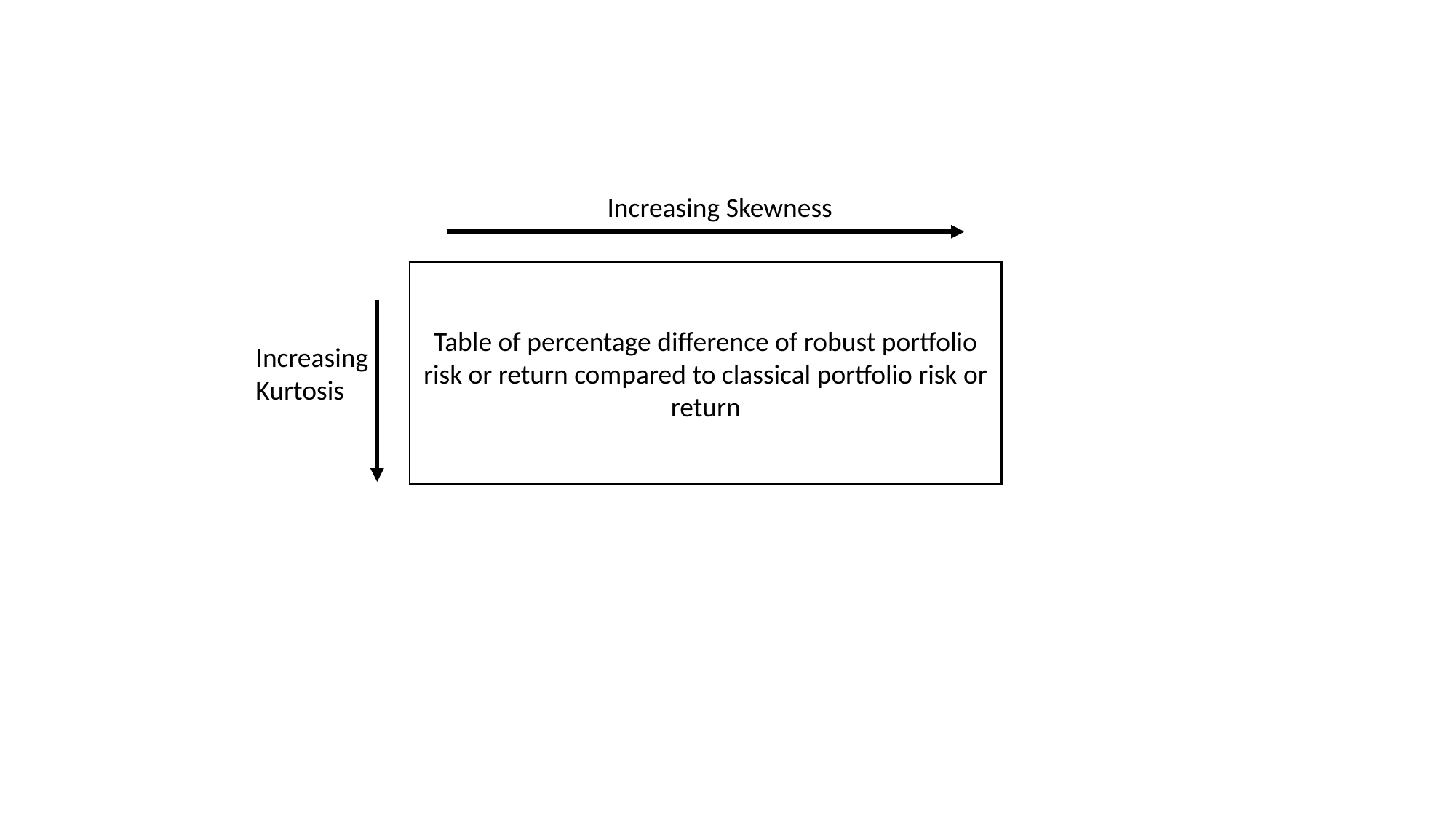

Increasing Skewness
Table of percentage difference of robust portfolio risk or return compared to classical portfolio risk or return
Increasing Kurtosis